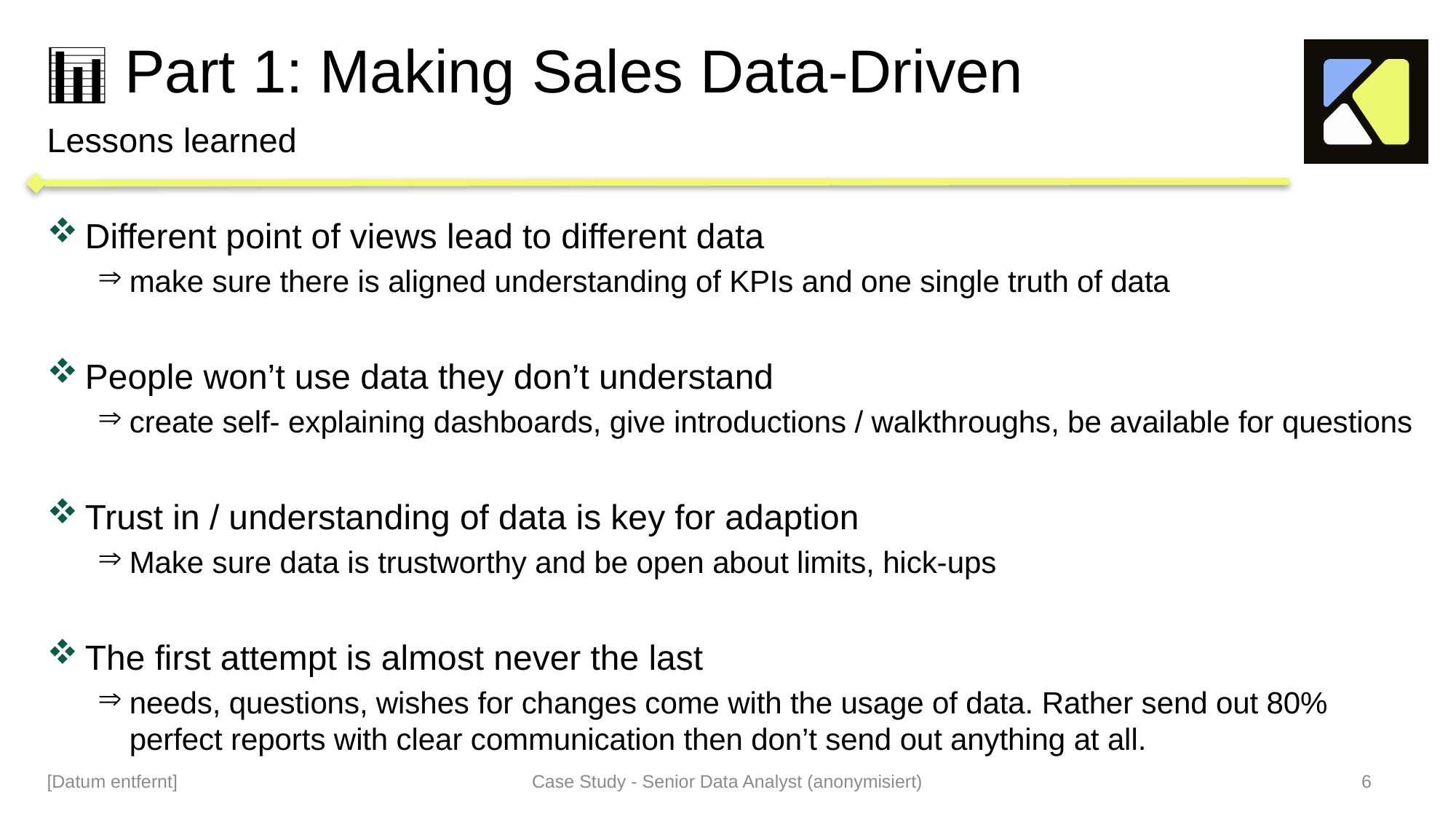

# 📊 Part 1: Making Sales Data-Driven
Lessons learned
Different point of views lead to different data
make sure there is aligned understanding of KPIs and one single truth of data

People won’t use data they don’t understand
create self- explaining dashboards, give introductions / walkthroughs, be available for questions

Trust in / understanding of data is key for adaption
Make sure data is trustworthy and be open about limits, hick-ups

The first attempt is almost never the last
needs, questions, wishes for changes come with the usage of data. Rather send out 80% perfect reports with clear communication then don’t send out anything at all.

[Datum entfernt]
Case Study - Senior Data Analyst (anonymisiert)
6